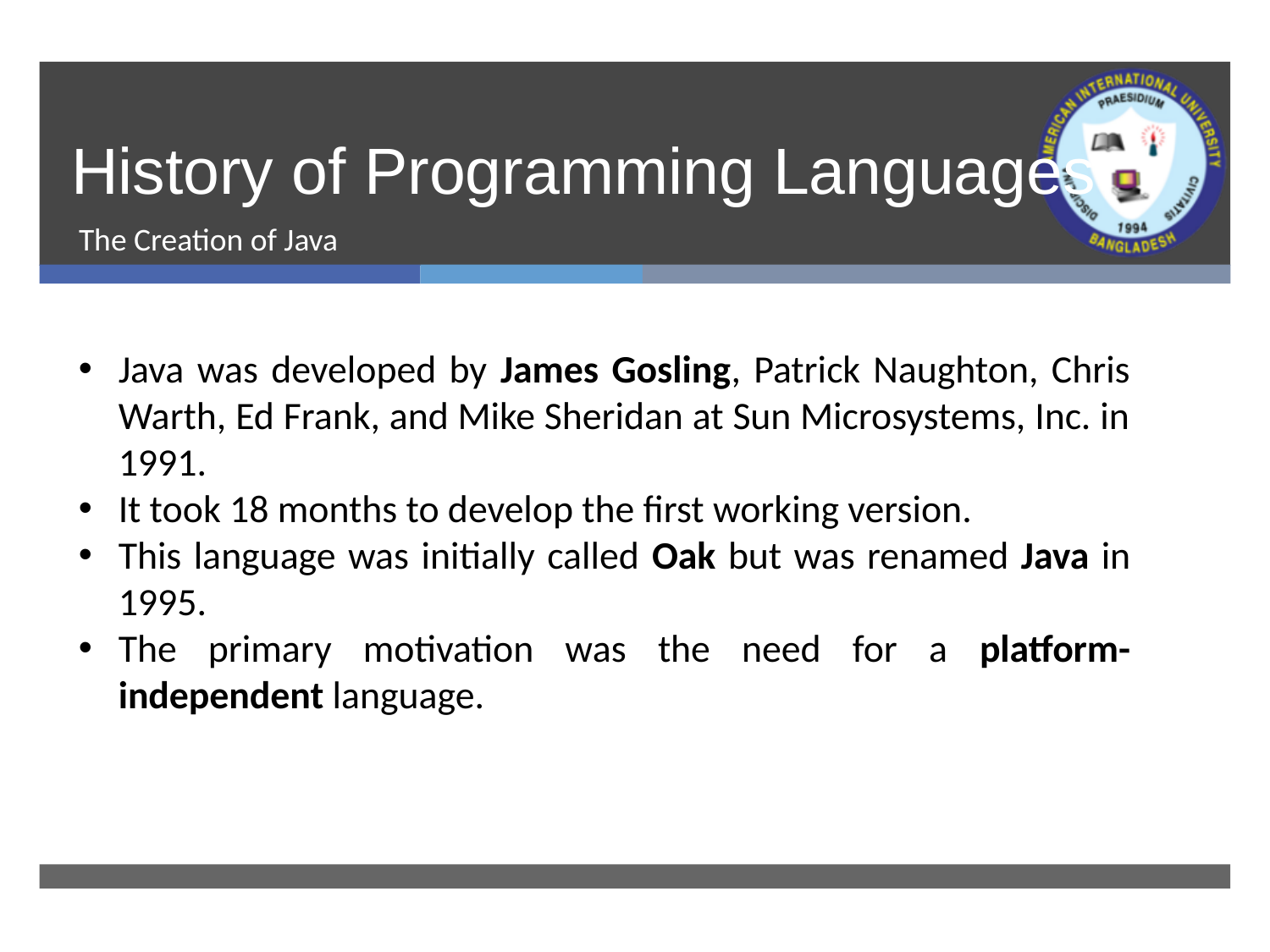

# History of Programming Languages
The Creation of Java
Java was developed by James Gosling, Patrick Naughton, Chris Warth, Ed Frank, and Mike Sheridan at Sun Microsystems, Inc. in 1991.
It took 18 months to develop the first working version.
This language was initially called Oak but was renamed Java in 1995.
The primary motivation was the need for a platform-independent language.